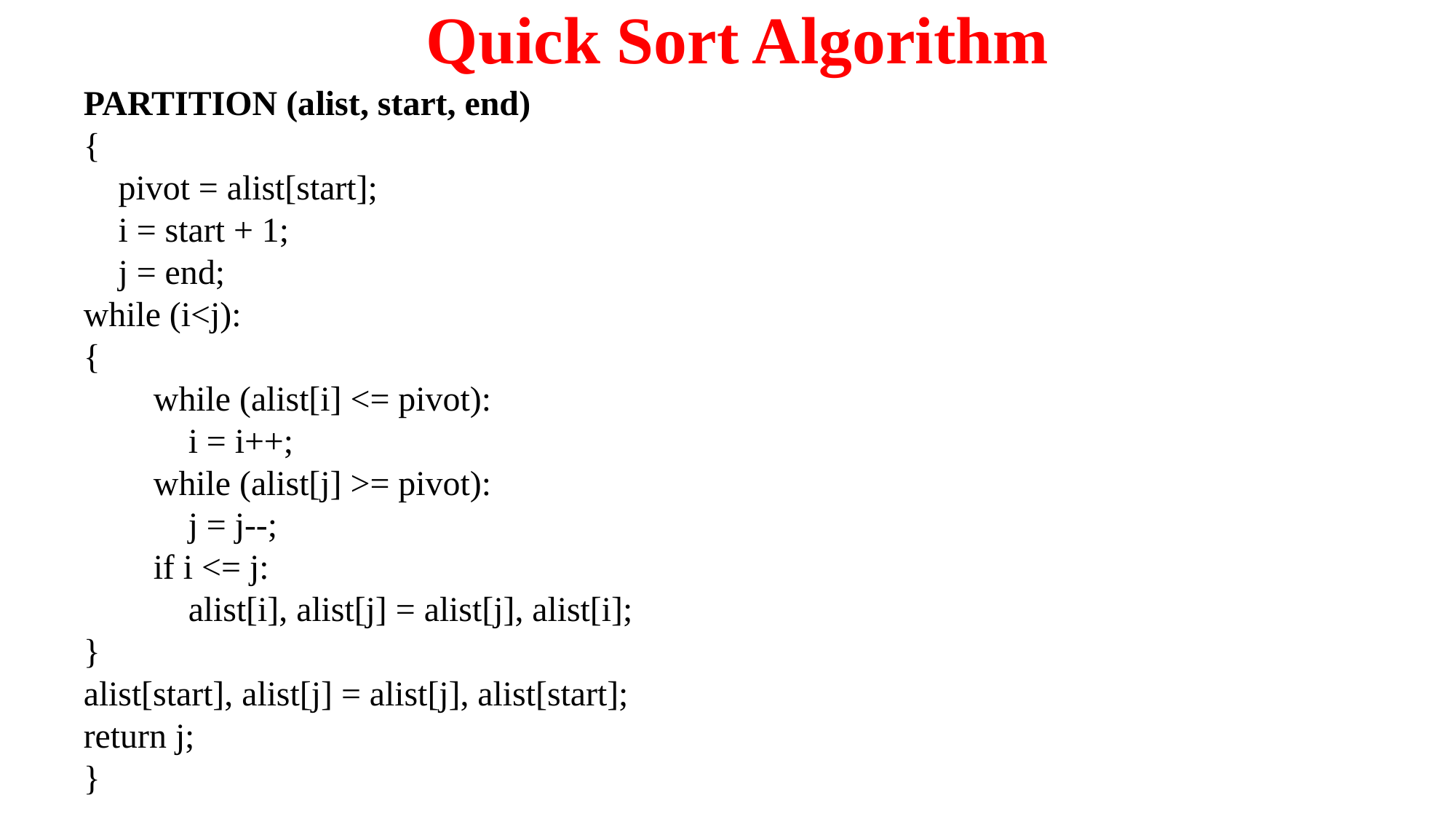

# Quick Sort Algorithm
PARTITION (alist, start, end)
{
    pivot = alist[start];
    i = start + 1;
    j = end;
while (i<j):
{
        while (alist[i] <= pivot):
            i = i++;
        while (alist[j] >= pivot):
            j = j--;
        if i <= j:
            alist[i], alist[j] = alist[j], alist[i];
}
alist[start], alist[j] = alist[j], alist[start];
return j;
}